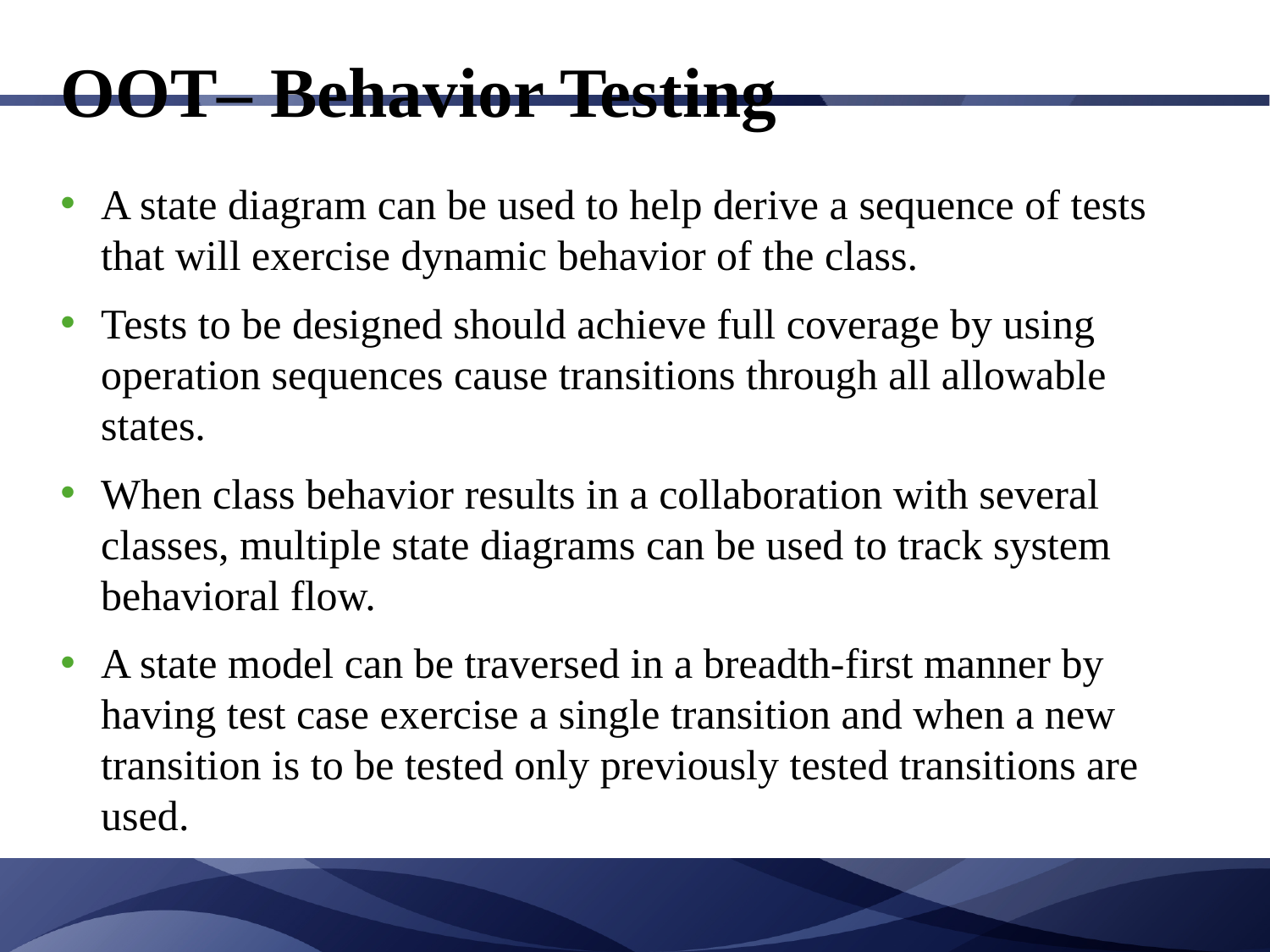

# O O T– Behavior Testing
A state diagram can be used to help derive a sequence of tests that will exercise dynamic behavior of the class.
Tests to be designed should achieve full coverage by using operation sequences cause transitions through all allowable states.
When class behavior results in a collaboration with several classes, multiple state diagrams can be used to track system behavioral flow.
A state model can be traversed in a breadth-first manner by having test case exercise a single transition and when a new transition is to be tested only previously tested transitions are used.
120